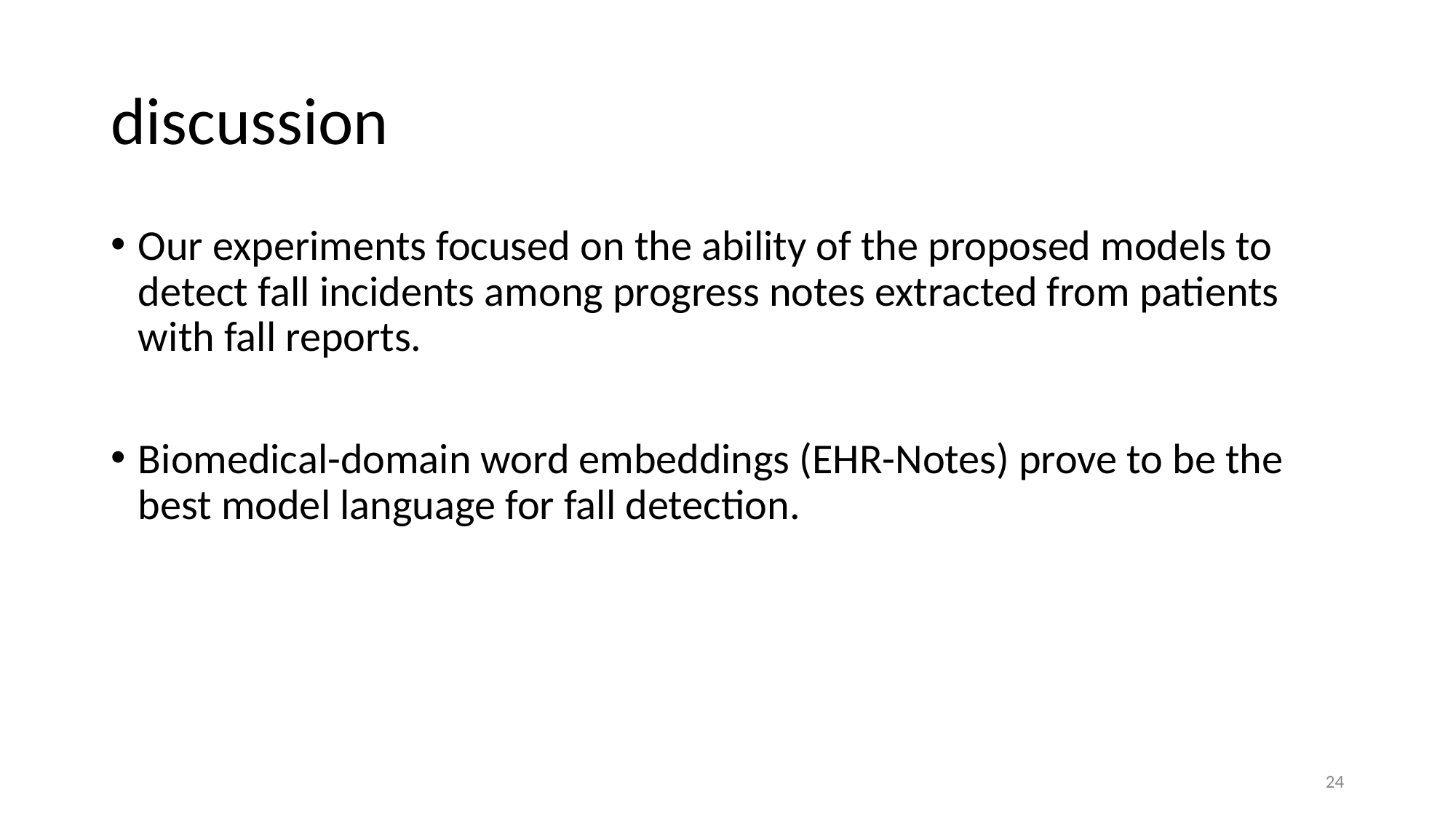

# discussion
Our experiments focused on the ability of the proposed models to detect fall incidents among progress notes extracted from patients with fall reports.

Biomedical-domain word embeddings (EHR-Notes) prove to be the best model language for fall detection.
24